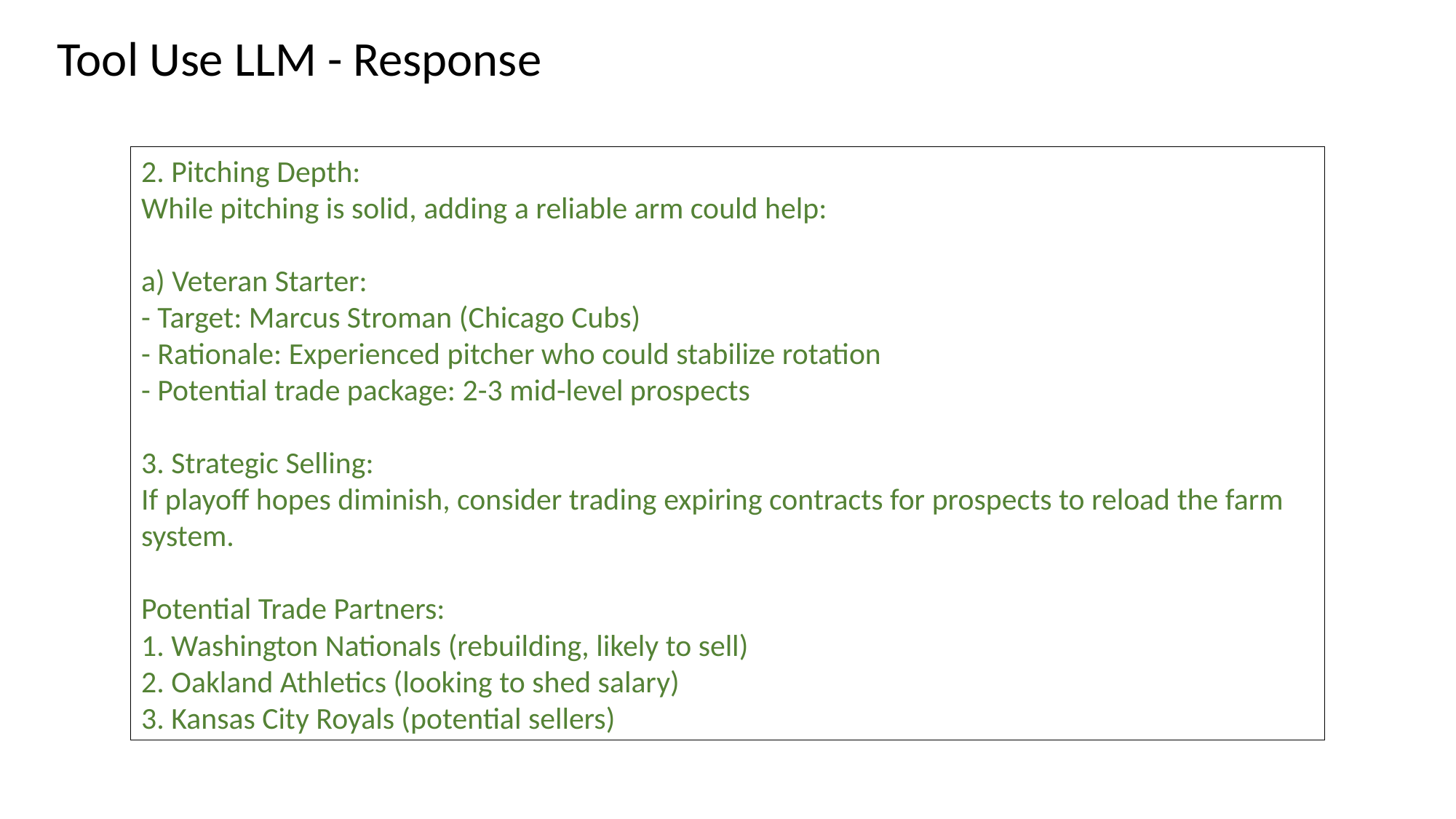

# Tool Use LLM - Response
2. Pitching Depth:
While pitching is solid, adding a reliable arm could help:

a) Veteran Starter:
- Target: Marcus Stroman (Chicago Cubs)
- Rationale: Experienced pitcher who could stabilize rotation
- Potential trade package: 2-3 mid-level prospects

3. Strategic Selling:
If playoff hopes diminish, consider trading expiring contracts for prospects to reload the farm system.

Potential Trade Partners:
1. Washington Nationals (rebuilding, likely to sell)
2. Oakland Athletics (looking to shed salary)
3. Kansas City Royals (potential sellers)